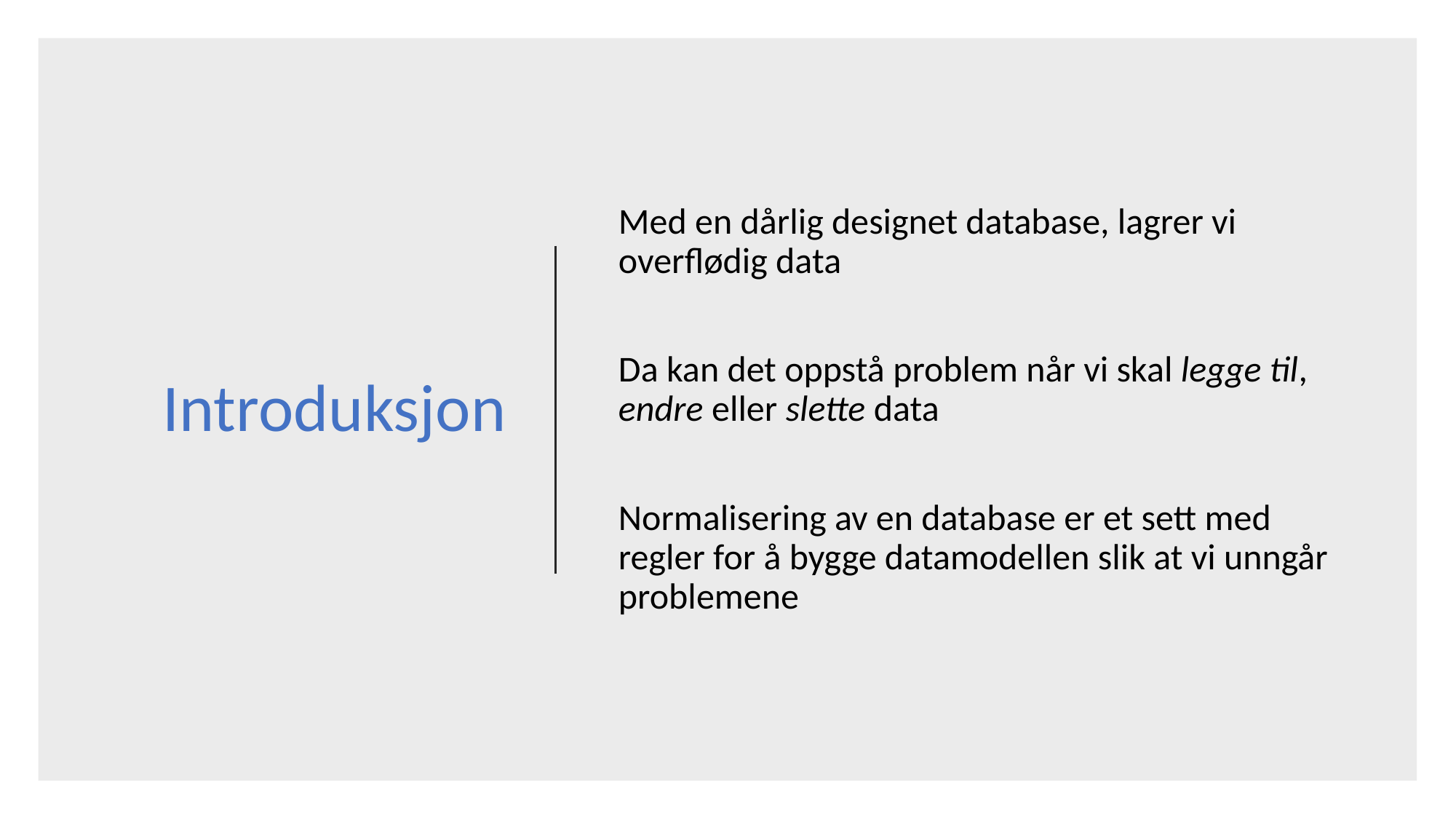

# Introduksjon
Med en dårlig designet database, lagrer vi overflødig data

Da kan det oppstå problem når vi skal legge til, endre eller slette data

Normalisering av en database er et sett med regler for å bygge datamodellen slik at vi unngår problemene